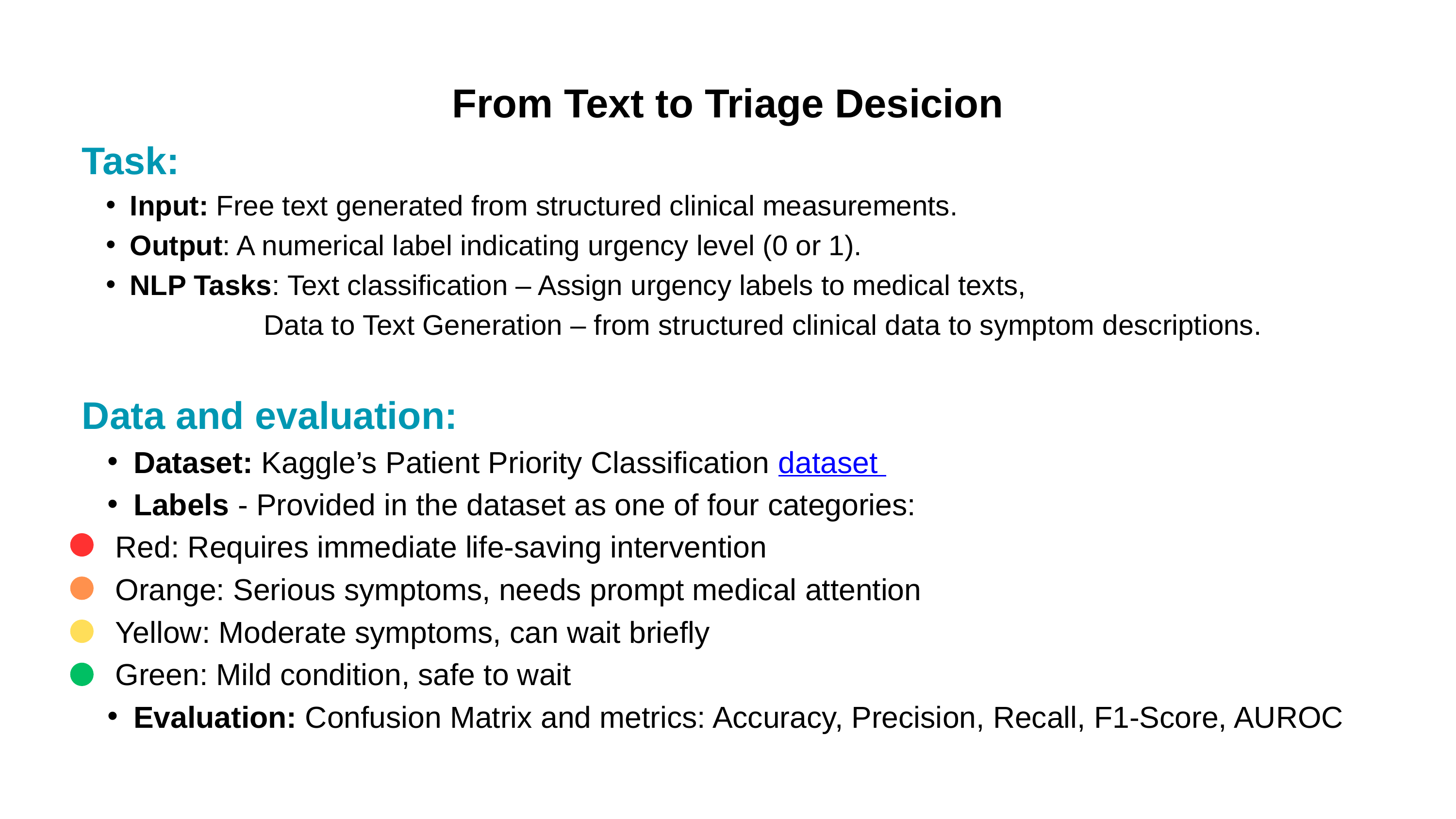

From Text to Triage Desicion
Task:
Input: Free text generated from structured clinical measurements.
Output: A numerical label indicating urgency level (0 or 1).
NLP Tasks: Text classification – Assign urgency labels to medical texts,                                                              Data to Text Generation – from structured clinical data to symptom descriptions.

Data and evaluation:
Dataset: Kaggle’s Patient Priority Classification dataset
Labels - Provided in the dataset as one of four categories:
    Red: Requires immediate life-saving intervention
    Orange: Serious symptoms, needs prompt medical attention
    Yellow: Moderate symptoms, can wait briefly
    Green: Mild condition, safe to wait
Evaluation: Confusion Matrix and metrics: Accuracy, Precision, Recall, F1-Score, AUROC